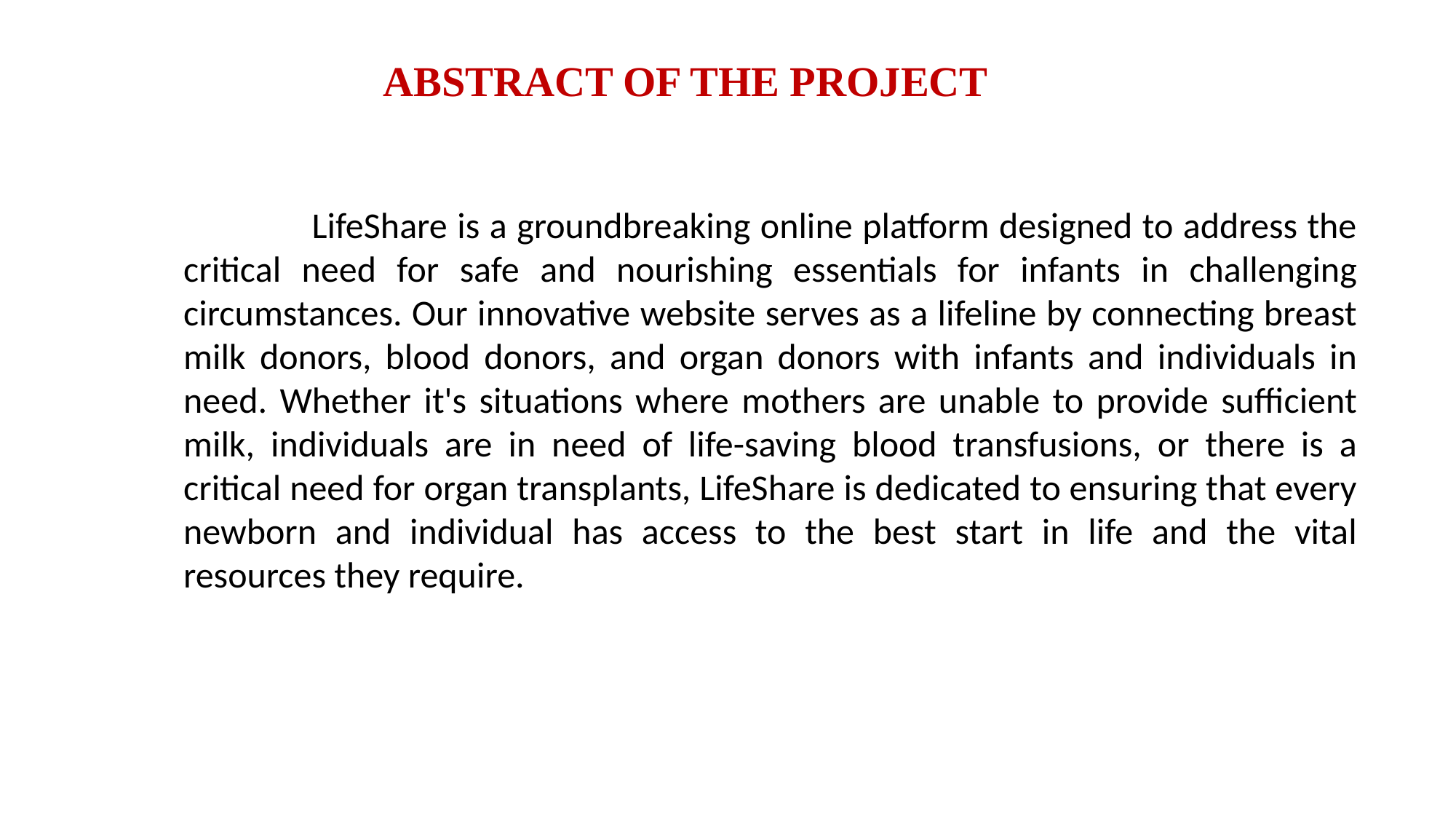

ABSTRACT OF THE PROJECT
             LifeShare is a groundbreaking online platform designed to address the critical need for safe and nourishing essentials for infants in challenging circumstances. Our innovative website serves as a lifeline by connecting breast milk donors, blood donors, and organ donors with infants and individuals in need. Whether it's situations where mothers are unable to provide sufficient milk, individuals are in need of life-saving blood transfusions, or there is a critical need for organ transplants, LifeShare is dedicated to ensuring that every newborn and individual has access to the best start in life and the vital resources they require.